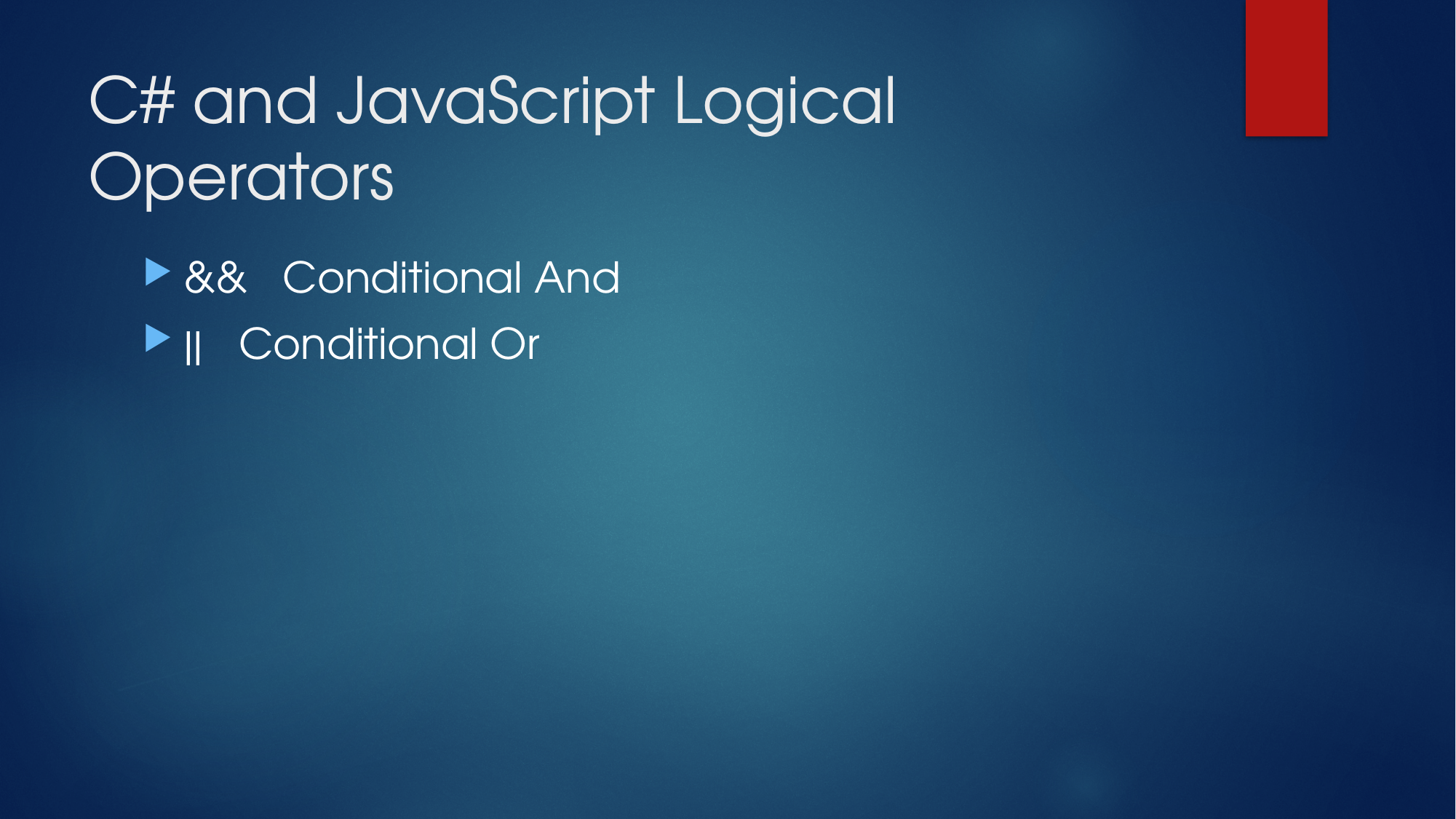

# C# and JavaScript Logical Operators
&&   Conditional And
||   Conditional Or